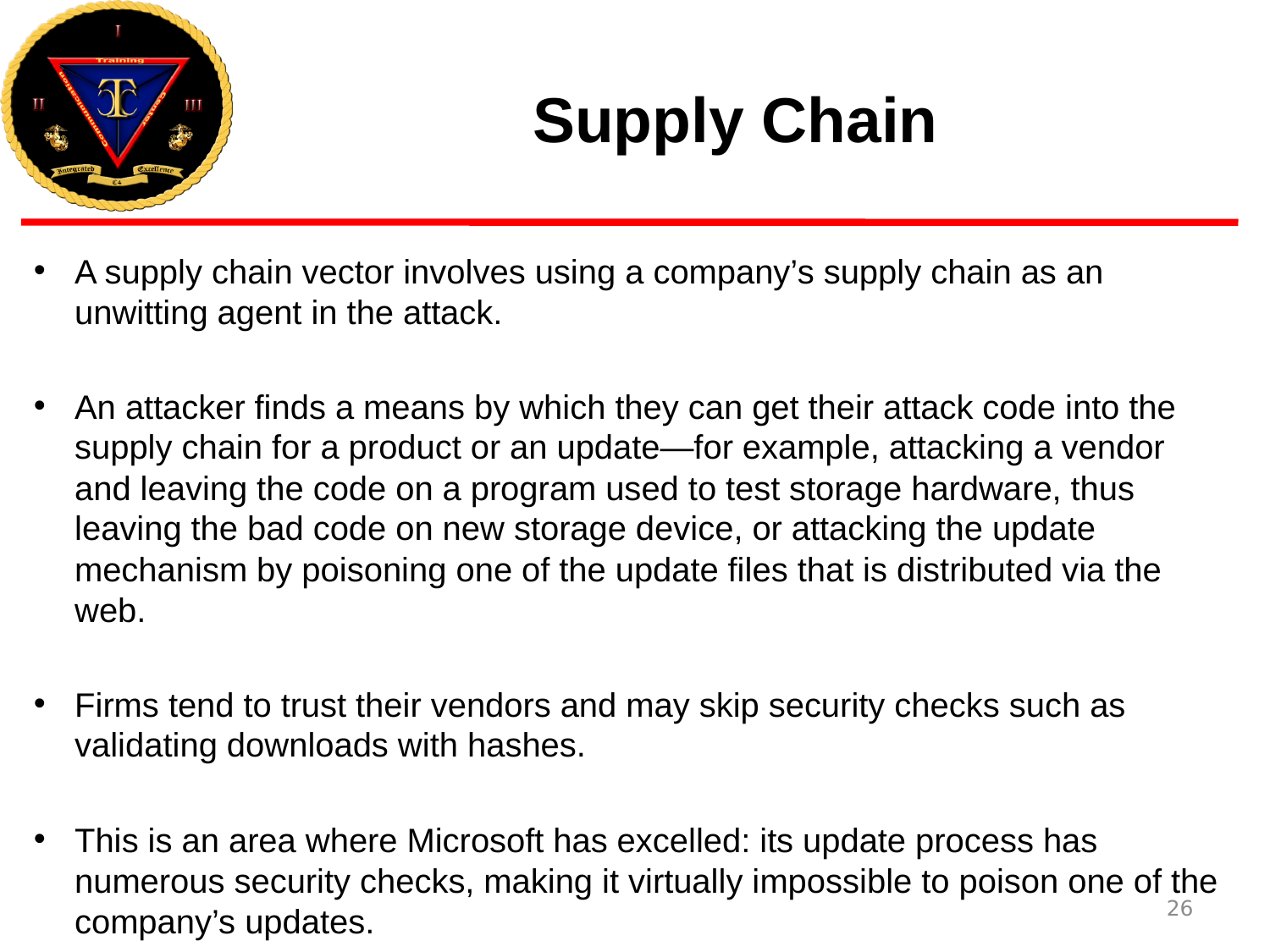

# Supply Chain
A supply chain vector involves using a company’s supply chain as an unwitting agent in the attack.

An attacker finds a means by which they can get their attack code into the supply chain for a product or an update—for example, attacking a vendor and leaving the code on a program used to test storage hardware, thus leaving the bad code on new storage device, or attacking the update mechanism by poisoning one of the update files that is distributed via the web.

Firms tend to trust their vendors and may skip security checks such as validating downloads with hashes.

This is an area where Microsoft has excelled: its update process has numerous security checks, making it virtually impossible to poison one of the company’s updates.
26